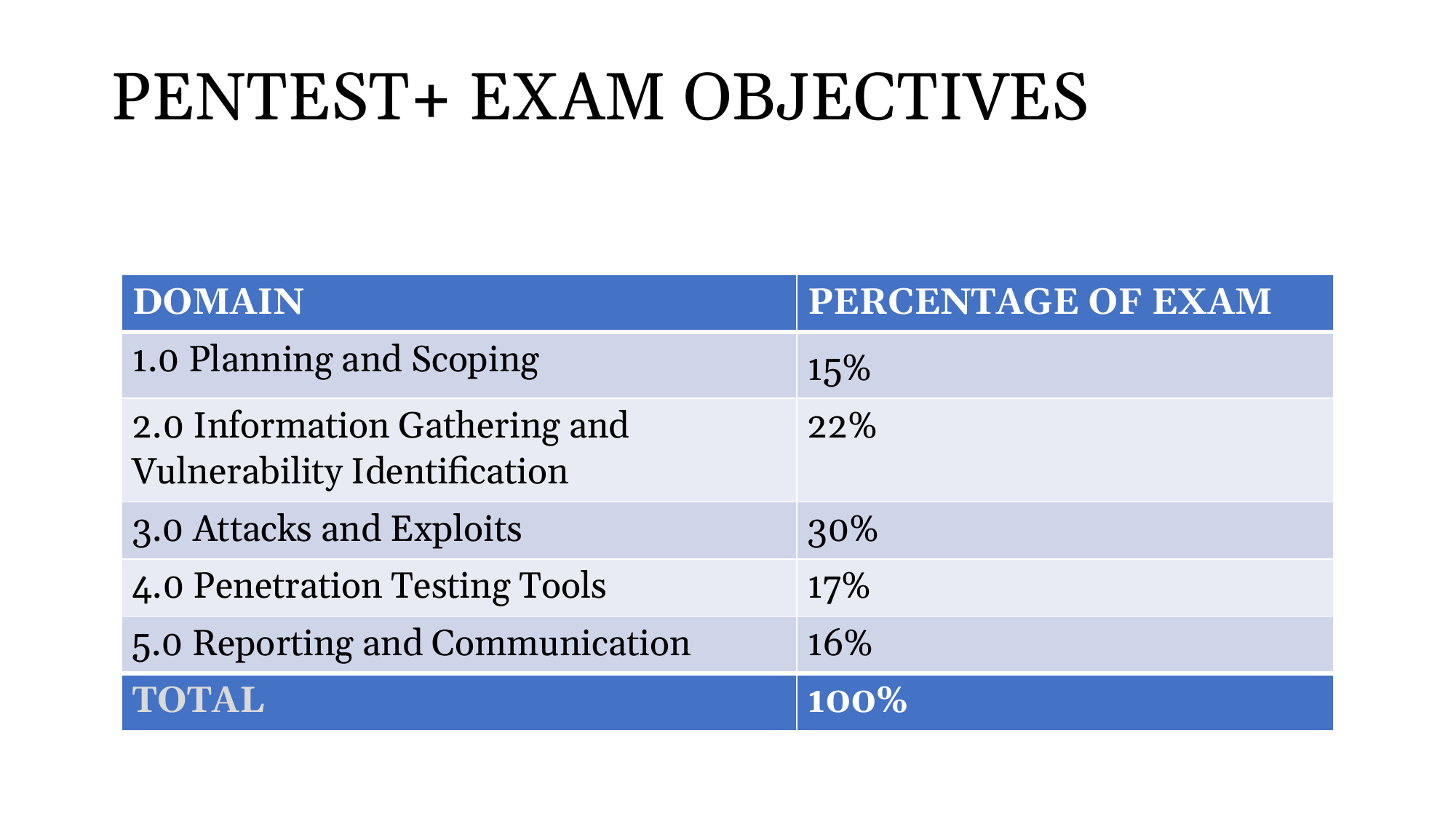

# PENTEST+ EXAM OBJECTIVES

| DOMAIN | PERCENTAGE OF EXAM |
| --- | --- |
| 1.0 Planning and Scoping | 15% |
| 2.0 Information Gathering and Vulnerability Identification | 22% |
| 3.0 Attacks and Exploits | 30% |
| 4.0 Penetration Testing Tools | 17% |
| 5.0 Reporting and Communication | 16% |
| TOTAL | 100% |